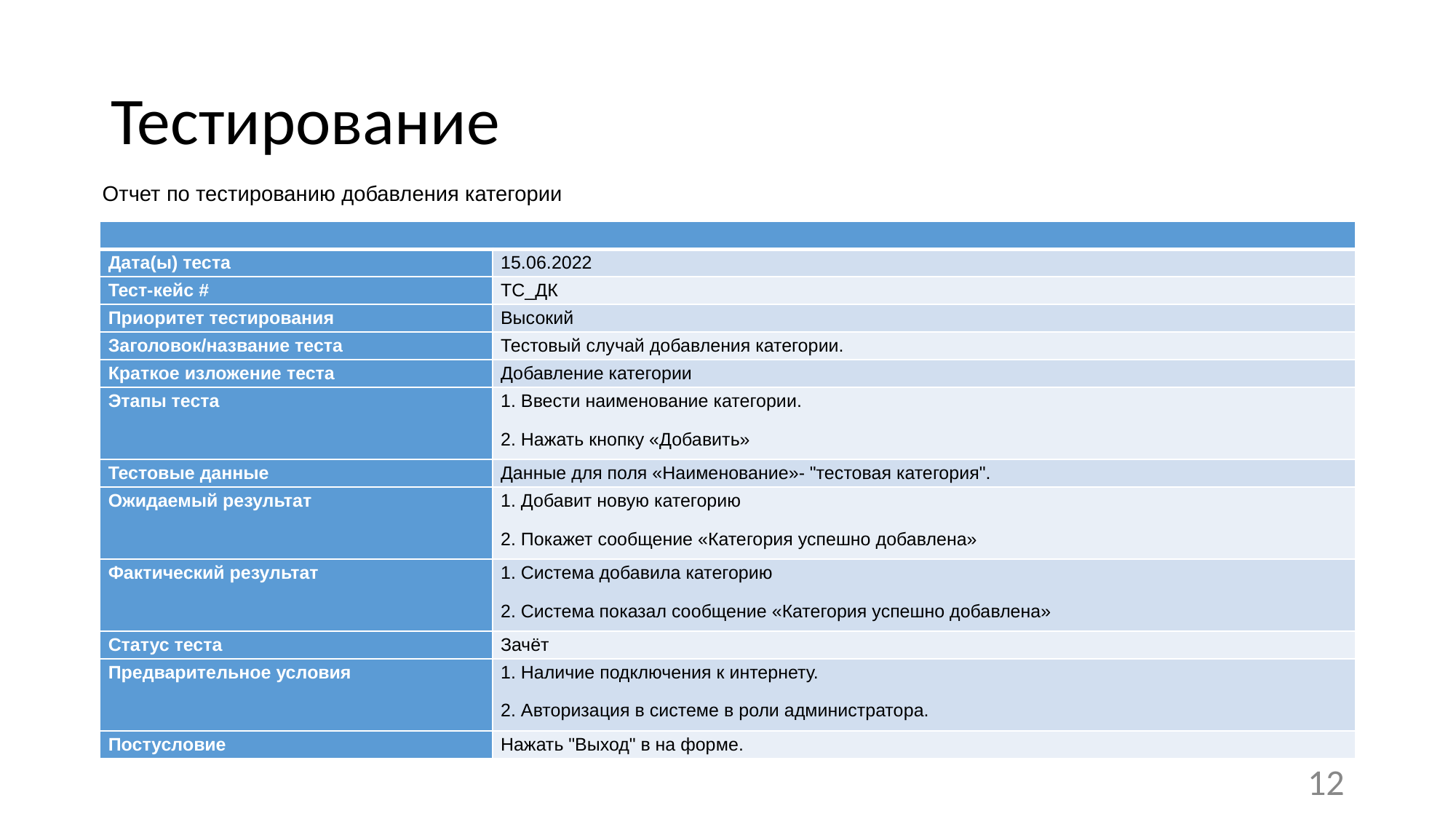

# Тестирование
Отчет по тестированию добавления категории
|  |  |
| --- | --- |
| Дата(ы) теста | 15.06.2022 |
| Тест-кейс # | ТС\_ДК |
| Приоритет тестирования | Высокий |
| Заголовок/название теста | Тестовый случай добавления категории. |
| Краткое изложение теста | Добавление категории |
| Этапы теста | 1. Ввести наименование категории. 2. Нажать кнопку «Добавить» |
| Тестовые данные | Данные для поля «Наименование»- "тестовая категория". |
| Ожидаемый результат | 1. Добавит новую категорию 2. Покажет сообщение «Категория успешно добавлена» |
| Фактический результат | 1. Система добавила категорию 2. Система показал сообщение «Категория успешно добавлена» |
| Статус теста | Зачёт |
| Предварительное условия | 1. Наличие подключения к интернету. 2. Авторизация в системе в роли администратора. |
| Постусловие | Нажать "Выход" в на форме. |
12